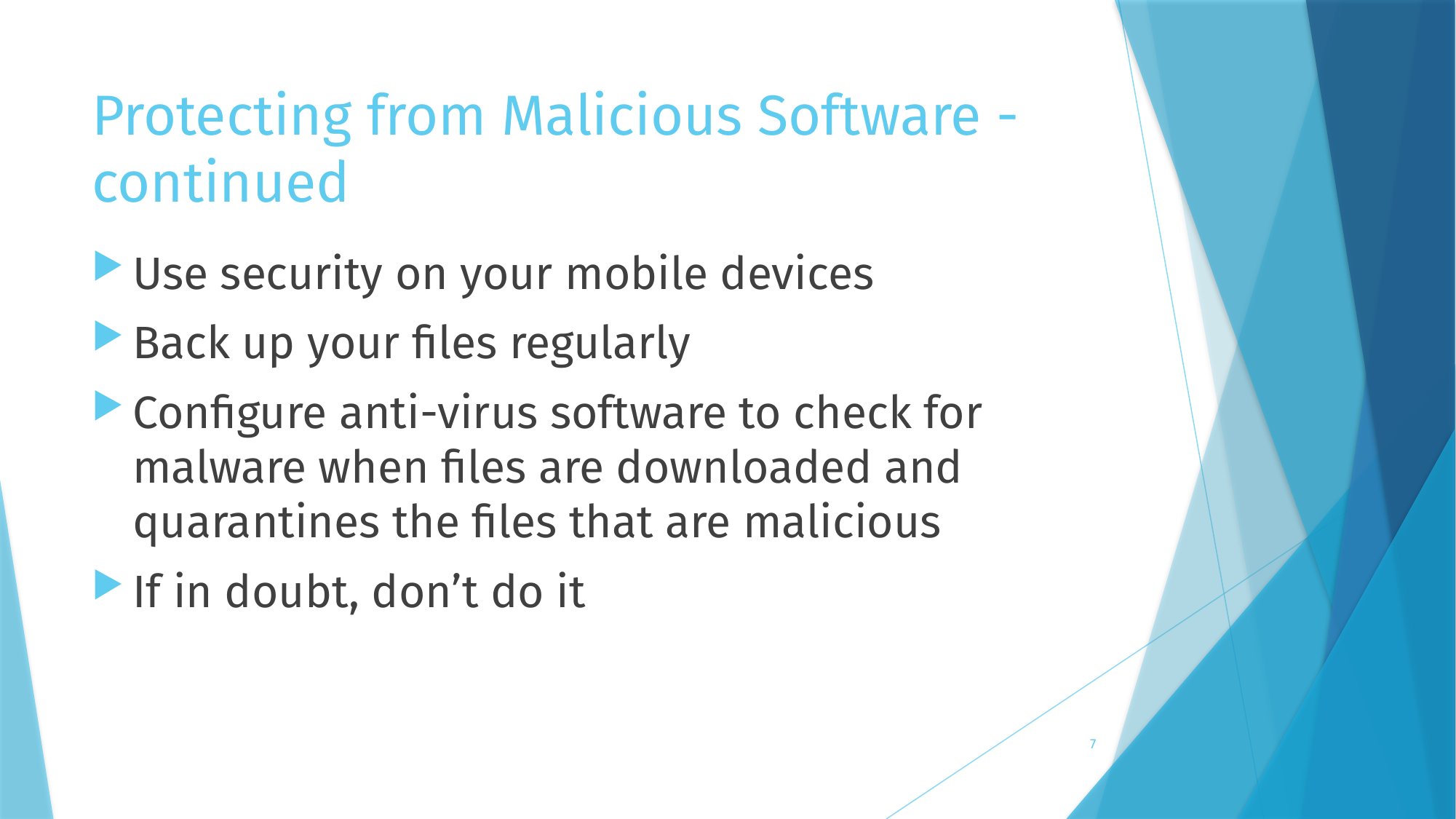

# Protecting from Malicious Software - continued
Use security on your mobile devices
Back up your files regularly
Configure anti-virus software to check for malware when files are downloaded and quarantines the files that are malicious
If in doubt, don’t do it

7